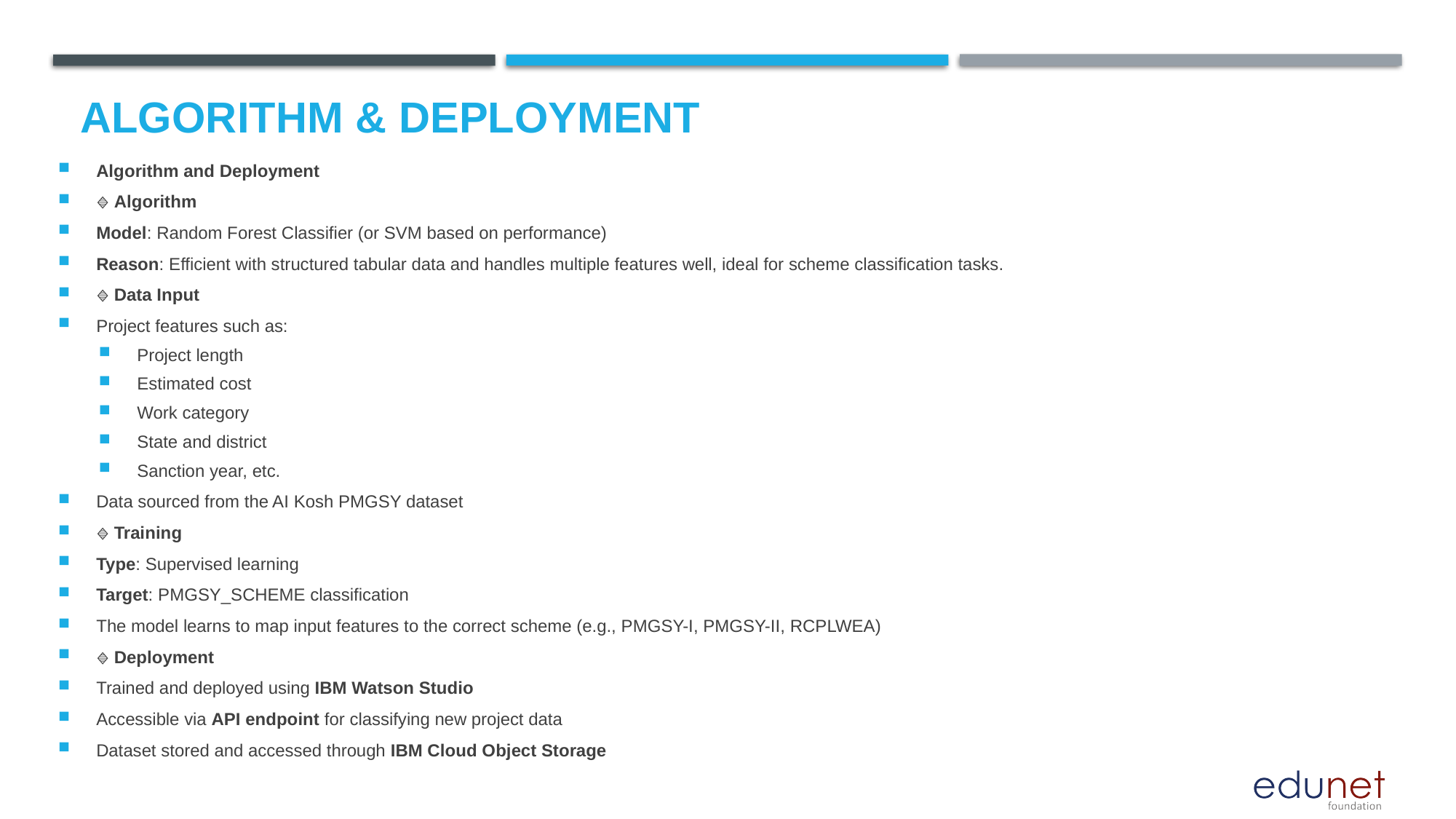

# Algorithm & Deployment
Algorithm and Deployment
🔹 Algorithm
Model: Random Forest Classifier (or SVM based on performance)
Reason: Efficient with structured tabular data and handles multiple features well, ideal for scheme classification tasks.
🔹 Data Input
Project features such as:
Project length
Estimated cost
Work category
State and district
Sanction year, etc.
Data sourced from the AI Kosh PMGSY dataset
🔹 Training
Type: Supervised learning
Target: PMGSY_SCHEME classification
The model learns to map input features to the correct scheme (e.g., PMGSY-I, PMGSY-II, RCPLWEA)
🔹 Deployment
Trained and deployed using IBM Watson Studio
Accessible via API endpoint for classifying new project data
Dataset stored and accessed through IBM Cloud Object Storage